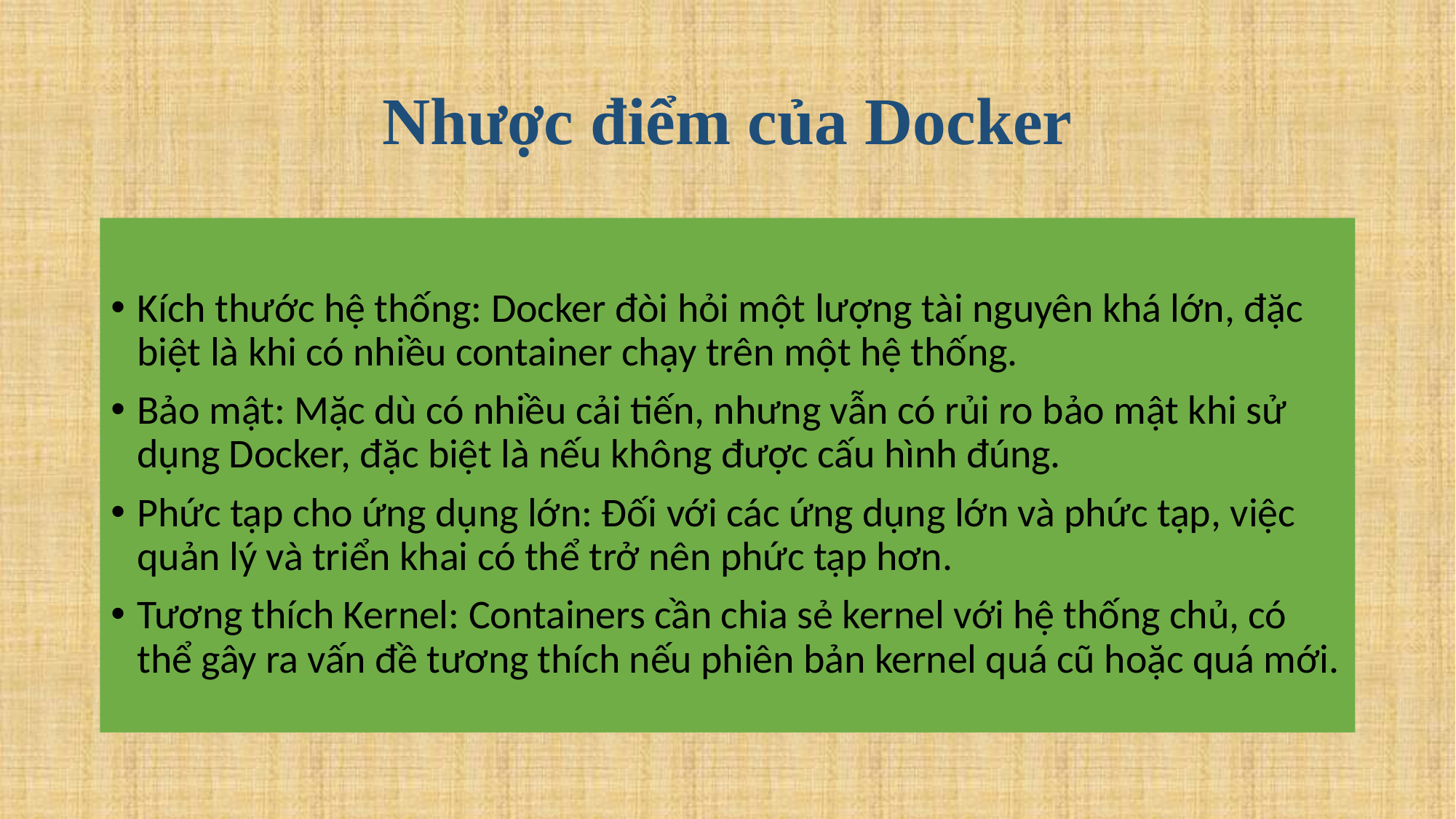

# Nhược điểm của Docker

Kích thước hệ thống: Docker đòi hỏi một lượng tài nguyên khá lớn, đặc biệt là khi có nhiều container chạy trên một hệ thống.
Bảo mật: Mặc dù có nhiều cải tiến, nhưng vẫn có rủi ro bảo mật khi sử dụng Docker, đặc biệt là nếu không được cấu hình đúng.
Phức tạp cho ứng dụng lớn: Đối với các ứng dụng lớn và phức tạp, việc quản lý và triển khai có thể trở nên phức tạp hơn.
Tương thích Kernel: Containers cần chia sẻ kernel với hệ thống chủ, có thể gây ra vấn đề tương thích nếu phiên bản kernel quá cũ hoặc quá mới.